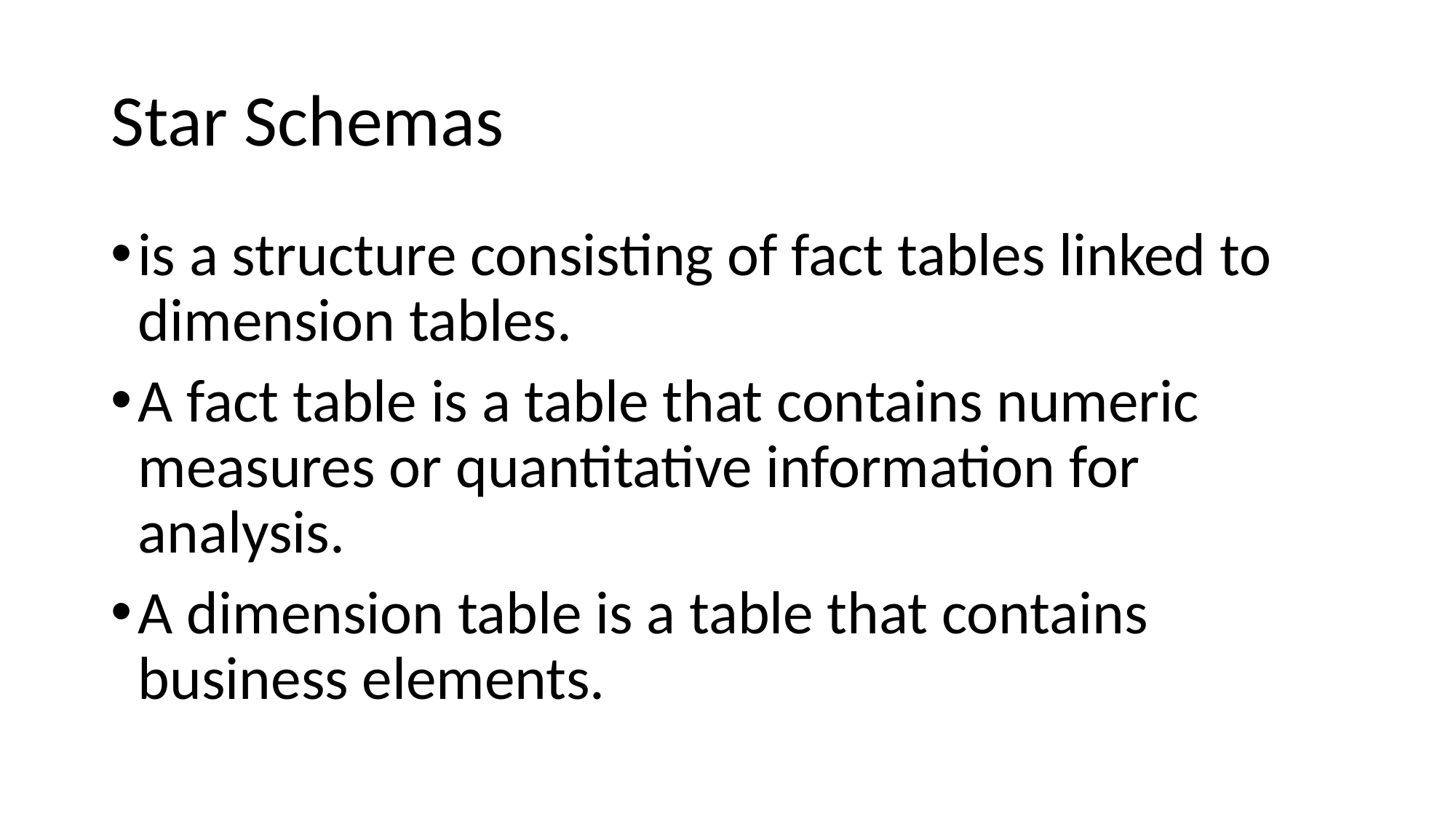

# Star Schemas
is a structure consisting of fact tables linked to dimension tables.
A fact table is a table that contains numeric measures or quantitative information for analysis.
A dimension table is a table that contains business elements.